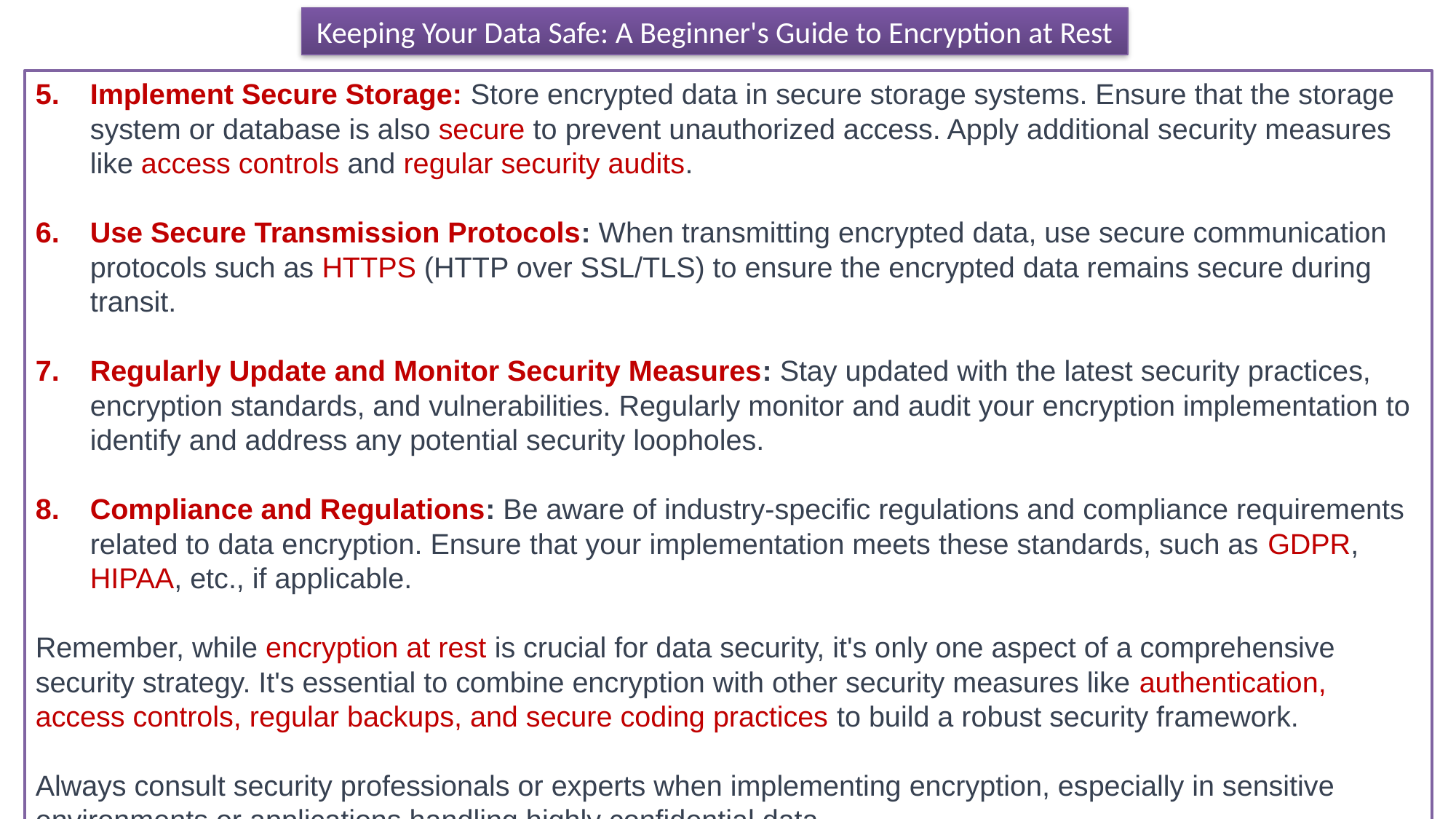

Keeping Your Data Safe: A Beginner's Guide to Encryption at Rest

Implement Secure Storage: Store encrypted data in secure storage systems. Ensure that the storage system or database is also secure to prevent unauthorized access. Apply additional security measures like access controls and regular security audits.
Use Secure Transmission Protocols: When transmitting encrypted data, use secure communication protocols such as HTTPS (HTTP over SSL/TLS) to ensure the encrypted data remains secure during transit.
Regularly Update and Monitor Security Measures: Stay updated with the latest security practices, encryption standards, and vulnerabilities. Regularly monitor and audit your encryption implementation to identify and address any potential security loopholes.
Compliance and Regulations: Be aware of industry-specific regulations and compliance requirements related to data encryption. Ensure that your implementation meets these standards, such as GDPR, HIPAA, etc., if applicable.
Remember, while encryption at rest is crucial for data security, it's only one aspect of a comprehensive security strategy. It's essential to combine encryption with other security measures like authentication, access controls, regular backups, and secure coding practices to build a robust security framework.
Always consult security professionals or experts when implementing encryption, especially in sensitive environments or applications handling highly confidential data.